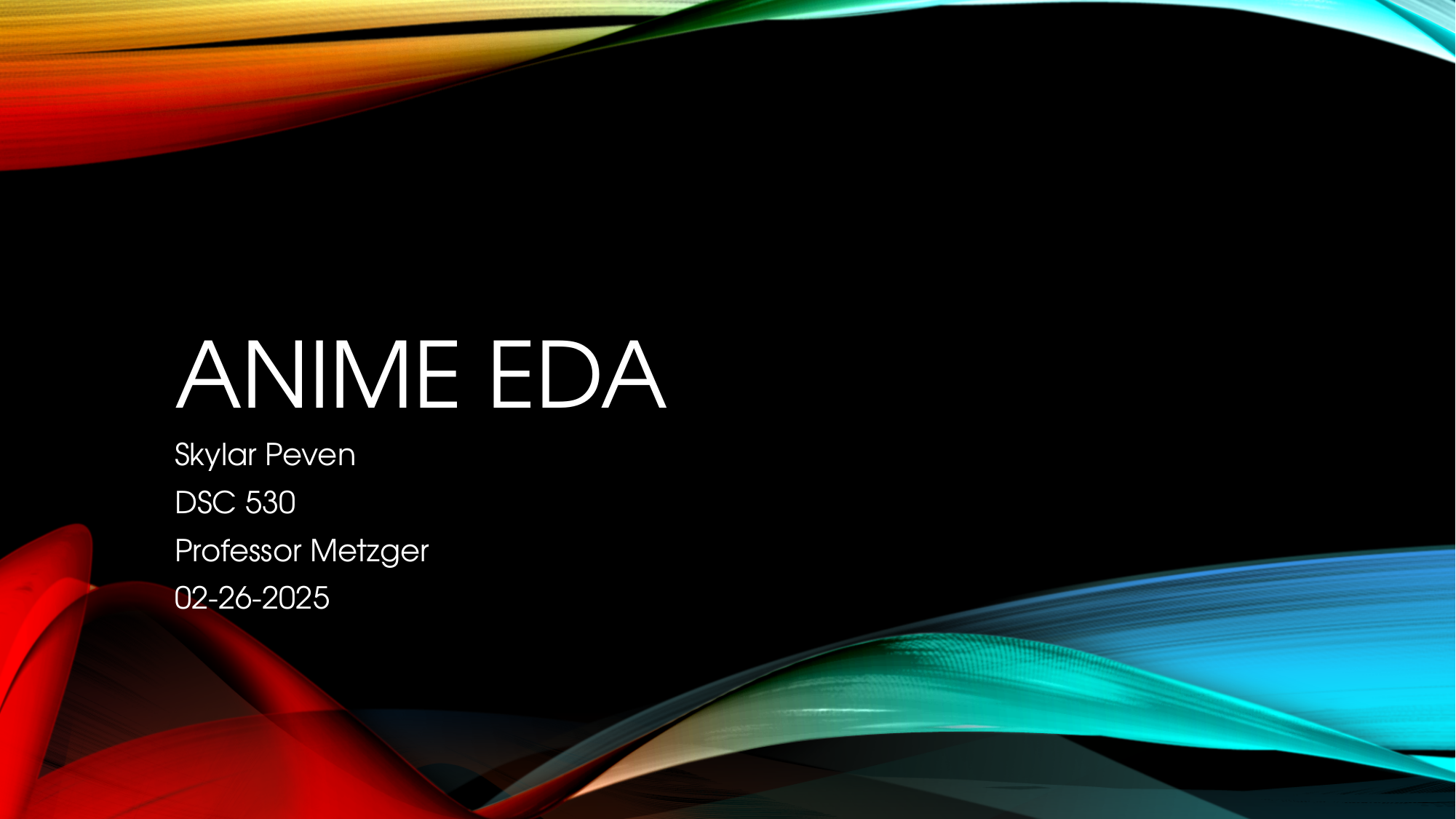

# Anime EDA
Skylar Peven
DSC 530
Professor Metzger
02-26-2025